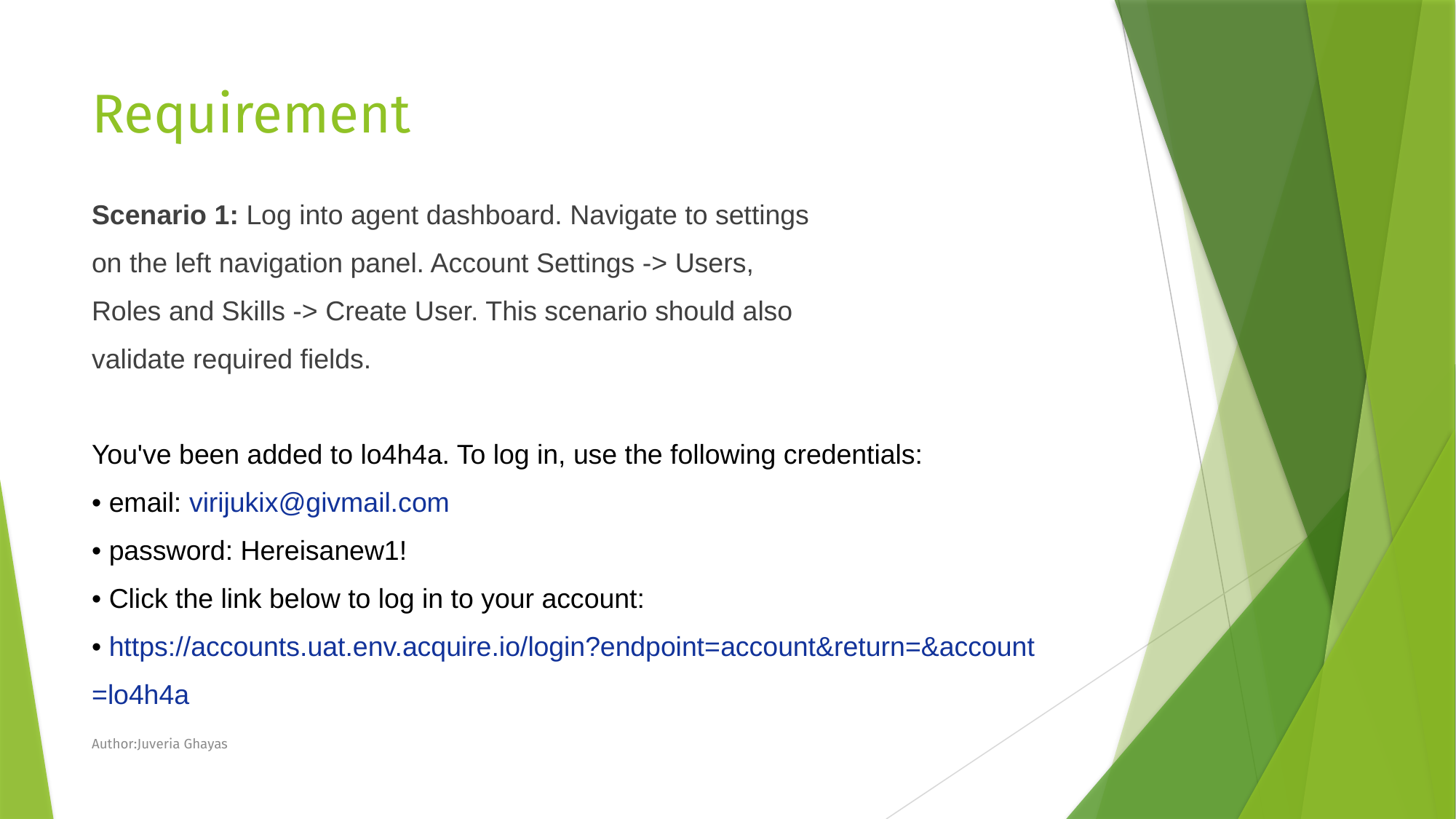

# Requirement
Scenario 1: Log into agent dashboard. Navigate to settings
on the left navigation panel. Account Settings -> Users,
Roles and Skills -> Create User. This scenario should also
validate required fields.

You've been added to lo4h4a. To log in, use the following credentials:
• email: virijukix@givmail.com
• password: Hereisanew1!
• Click the link below to log in to your account:
• https://accounts.uat.env.acquire.io/login?endpoint=account&return=&account
=lo4h4a
Author:Juveria Ghayas